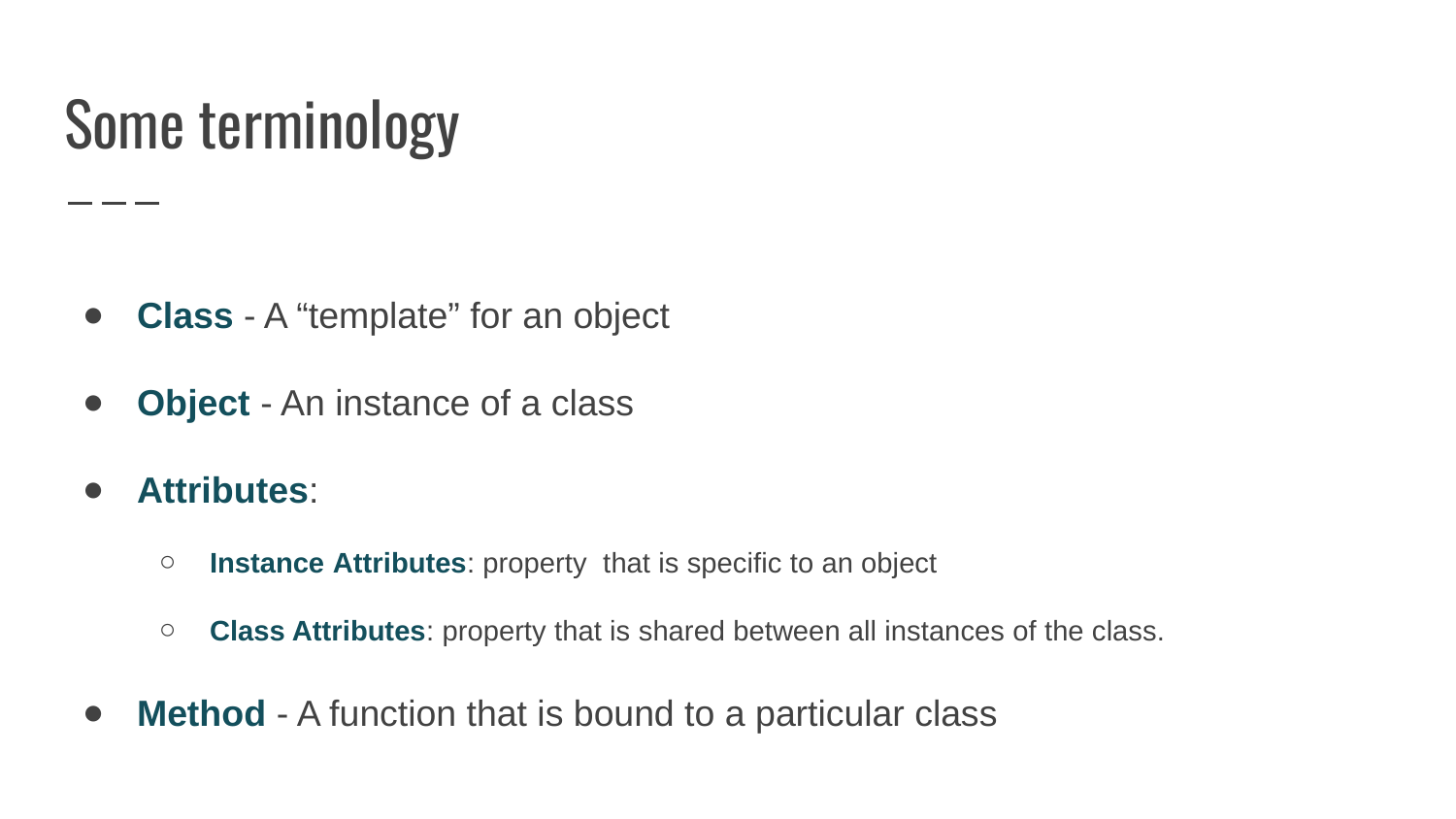

# Some terminology
Class - A “template” for an object
Object - An instance of a class
Attributes:
Instance Attributes: property  that is specific to an object
Class Attributes: property that is shared between all instances of the class.
Method - A function that is bound to a particular class